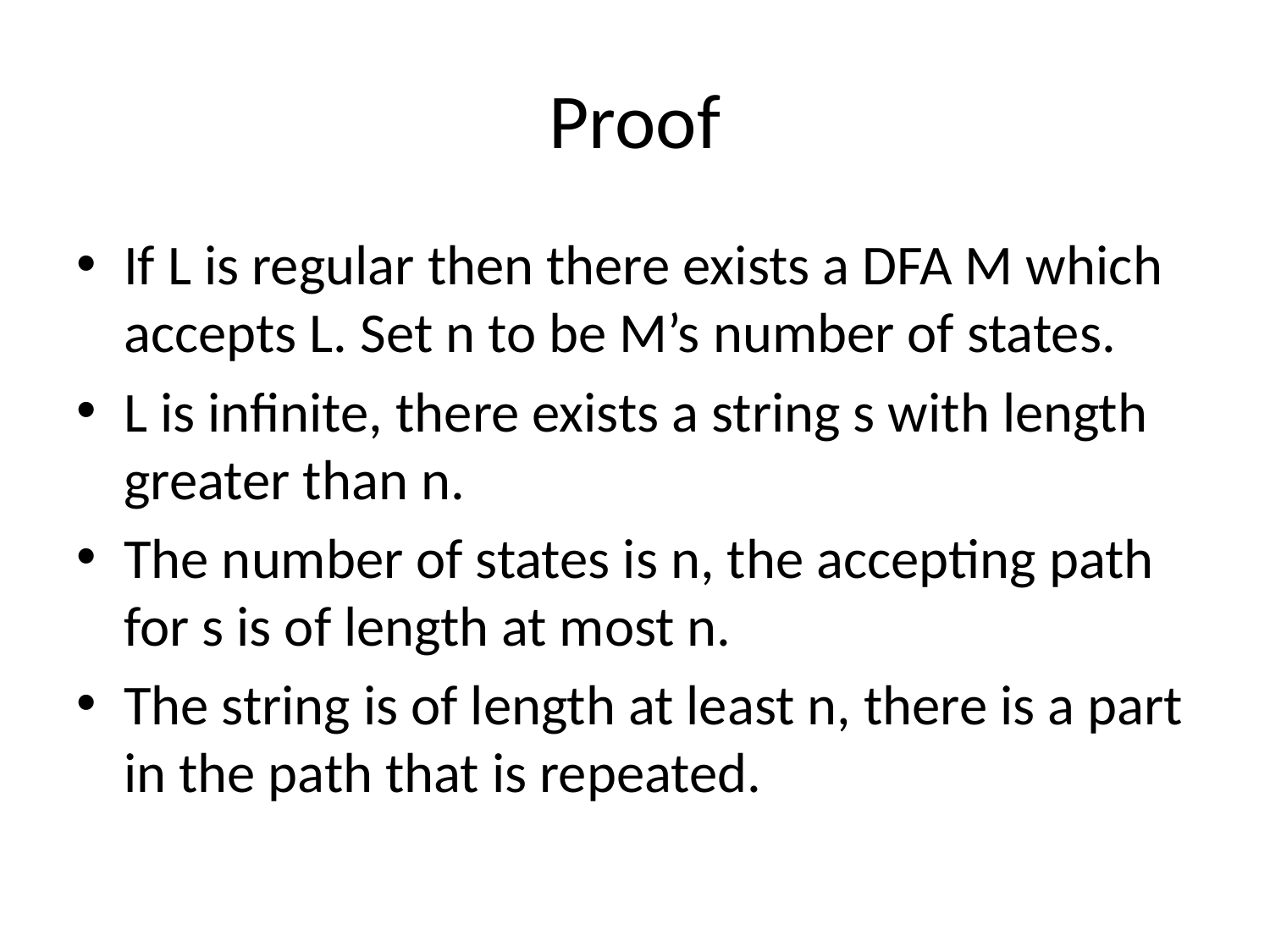

# Proof
If L is regular then there exists a DFA M which accepts L. Set n to be M’s number of states.
L is infinite, there exists a string s with length greater than n.
The number of states is n, the accepting path for s is of length at most n.
The string is of length at least n, there is a part in the path that is repeated.